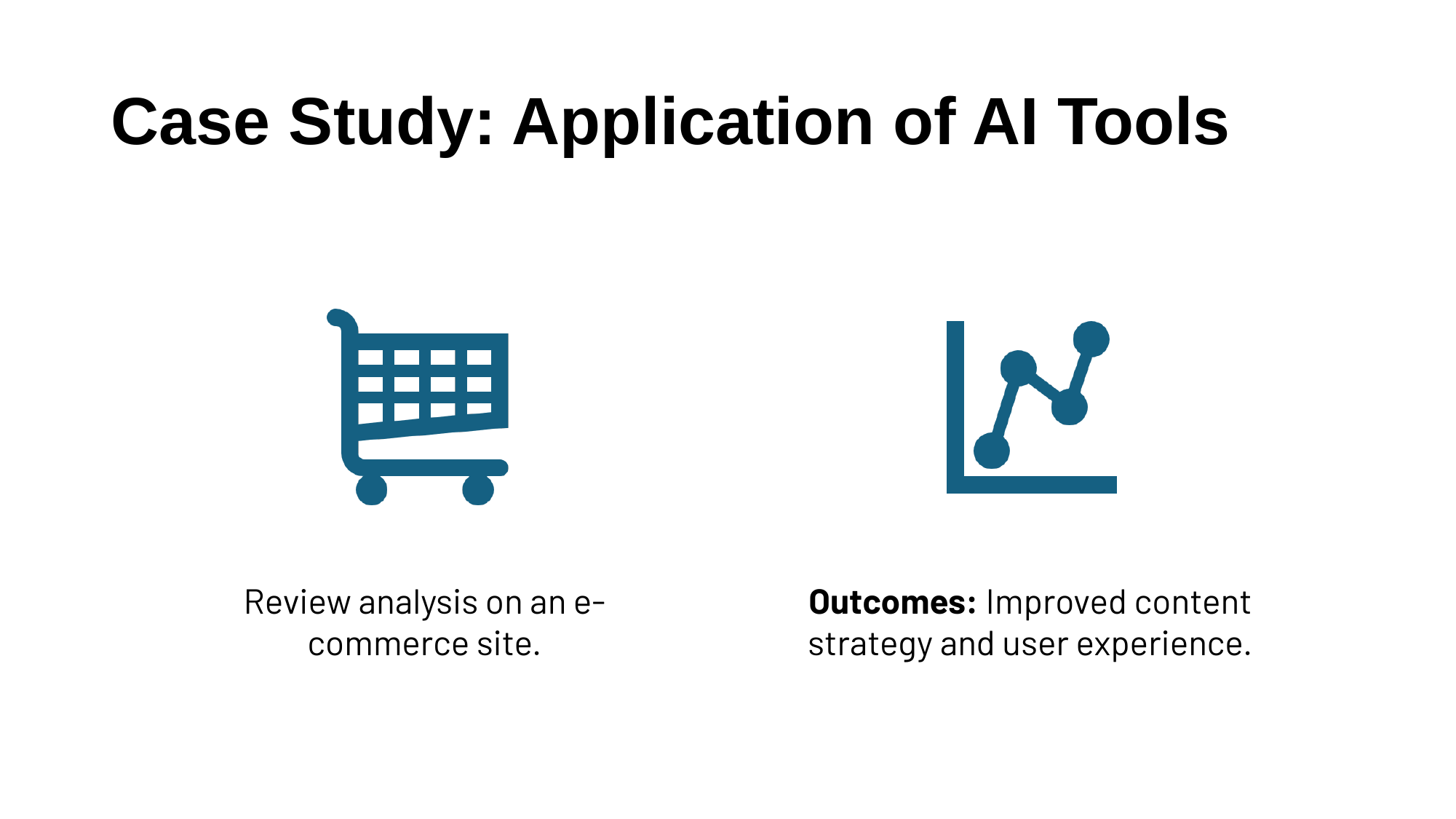

# Case Study: Application of AI Tools
Review analysis on an e-commerce site.
Outcomes: Improved content strategy and user experience.